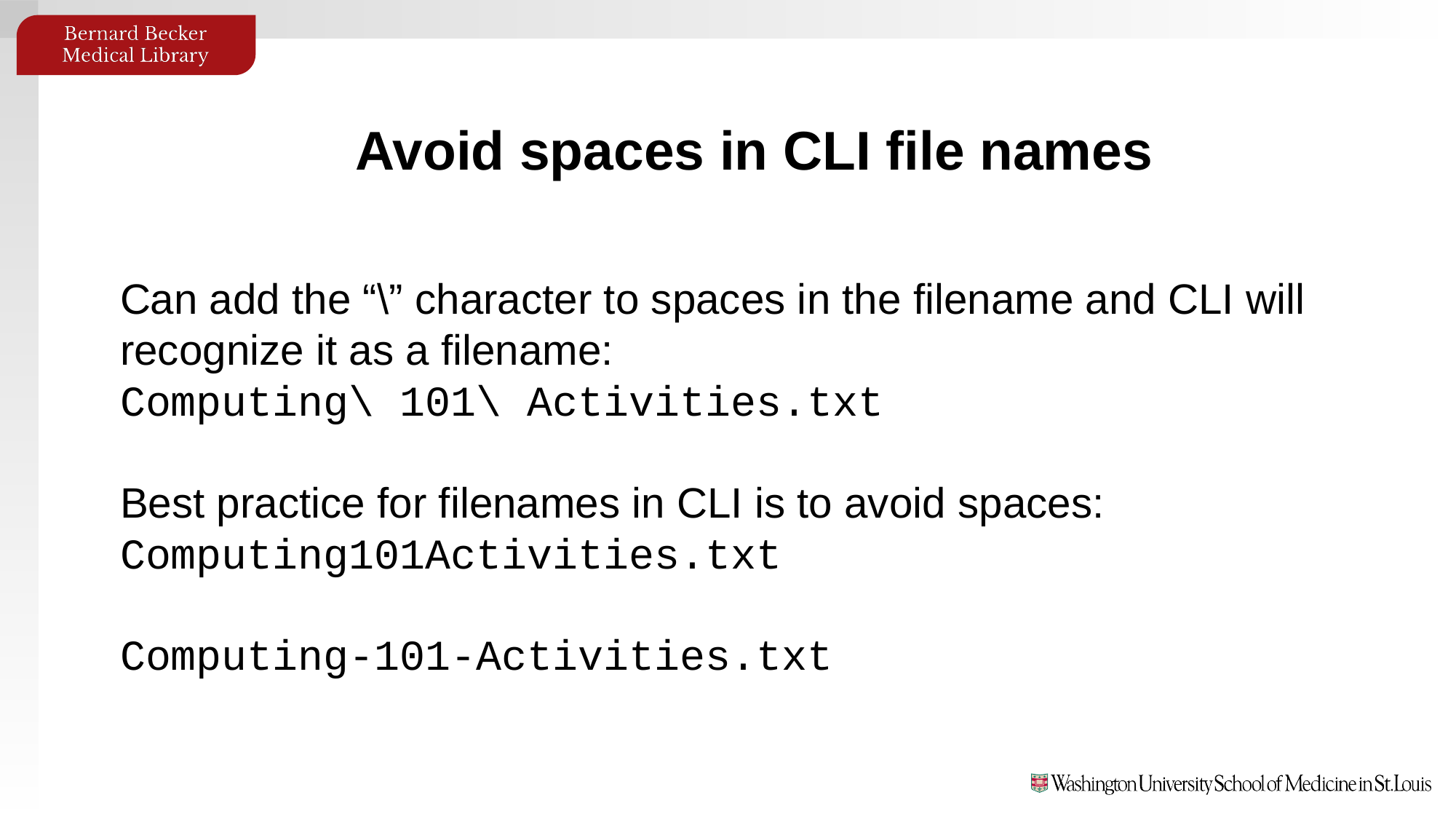

# Avoid spaces in CLI file names
Can add the “\” character to spaces in the filename and CLI will recognize it as a filename:
Computing\ 101\ Activities.txt

Best practice for filenames in CLI is to avoid spaces:
Computing101Activities.txt

Computing-101-Activities.txt